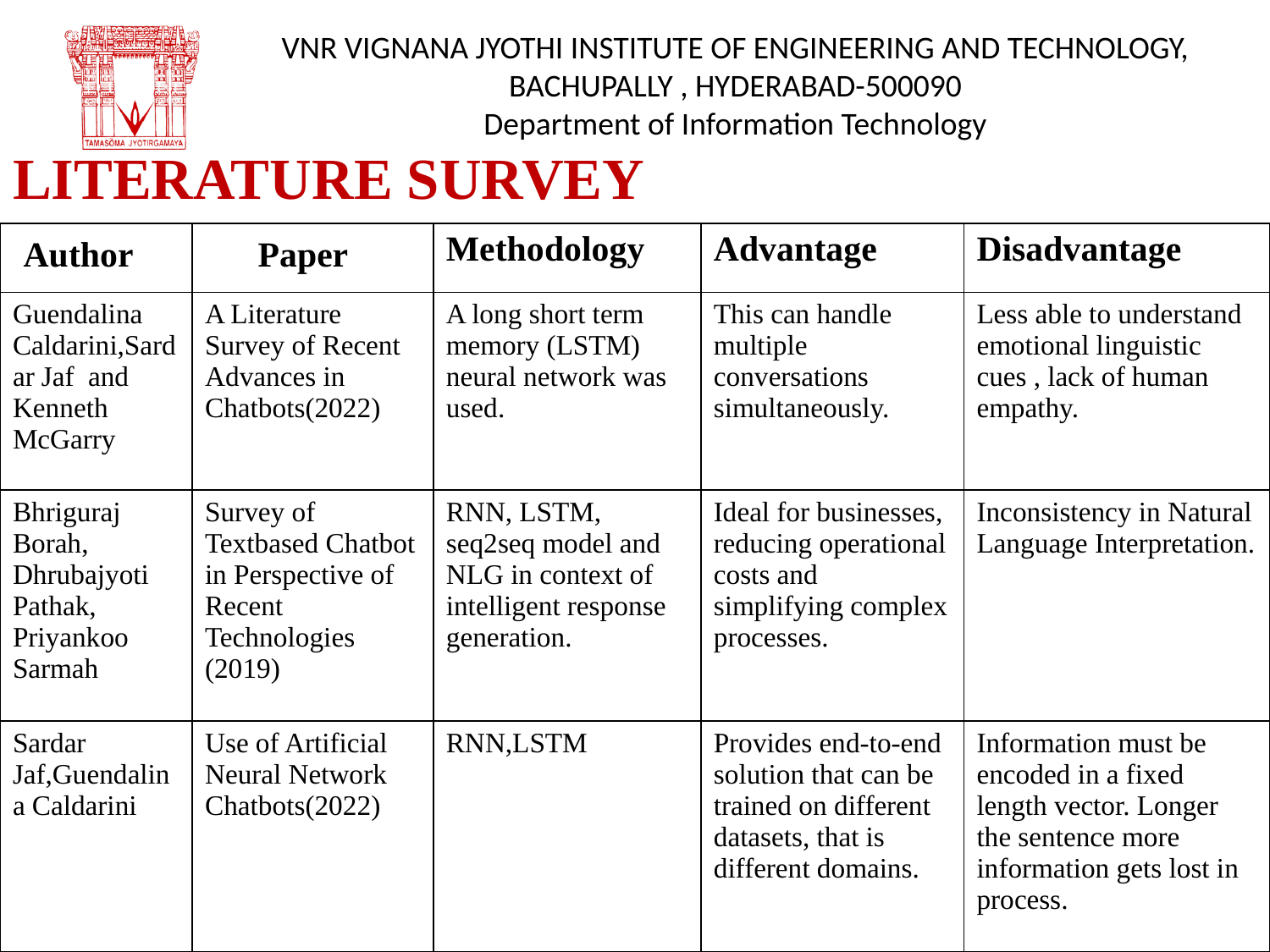

# LITERATURE SURVEY
| Author | Paper | Methodology | Advantage | Disadvantage |
| --- | --- | --- | --- | --- |
| Guendalina Caldarini,Sardar Jaf and Kenneth McGarry | A Literature Survey of Recent Advances in Chatbots(2022) | A long short term memory (LSTM) neural network was used. | This can handle multiple conversations simultaneously. | Less able to understand emotional linguistic cues , lack of human empathy. |
| Bhriguraj Borah, Dhrubajyoti Pathak, Priyankoo Sarmah | Survey of Textbased Chatbot in Perspective of Recent Technologies (2019) | RNN, LSTM, seq2seq model and NLG in context of intelligent response generation. | Ideal for businesses, reducing operational costs and simplifying complex processes. | Inconsistency in Natural Language Interpretation. |
| Sardar Jaf,Guendalina Caldarini | Use of Artificial Neural Network Chatbots(2022) | RNN,LSTM | Provides end-to-end solution that can be trained on different datasets, that is different domains. | Information must be encoded in a fixed length vector. Longer the sentence more information gets lost in process. |